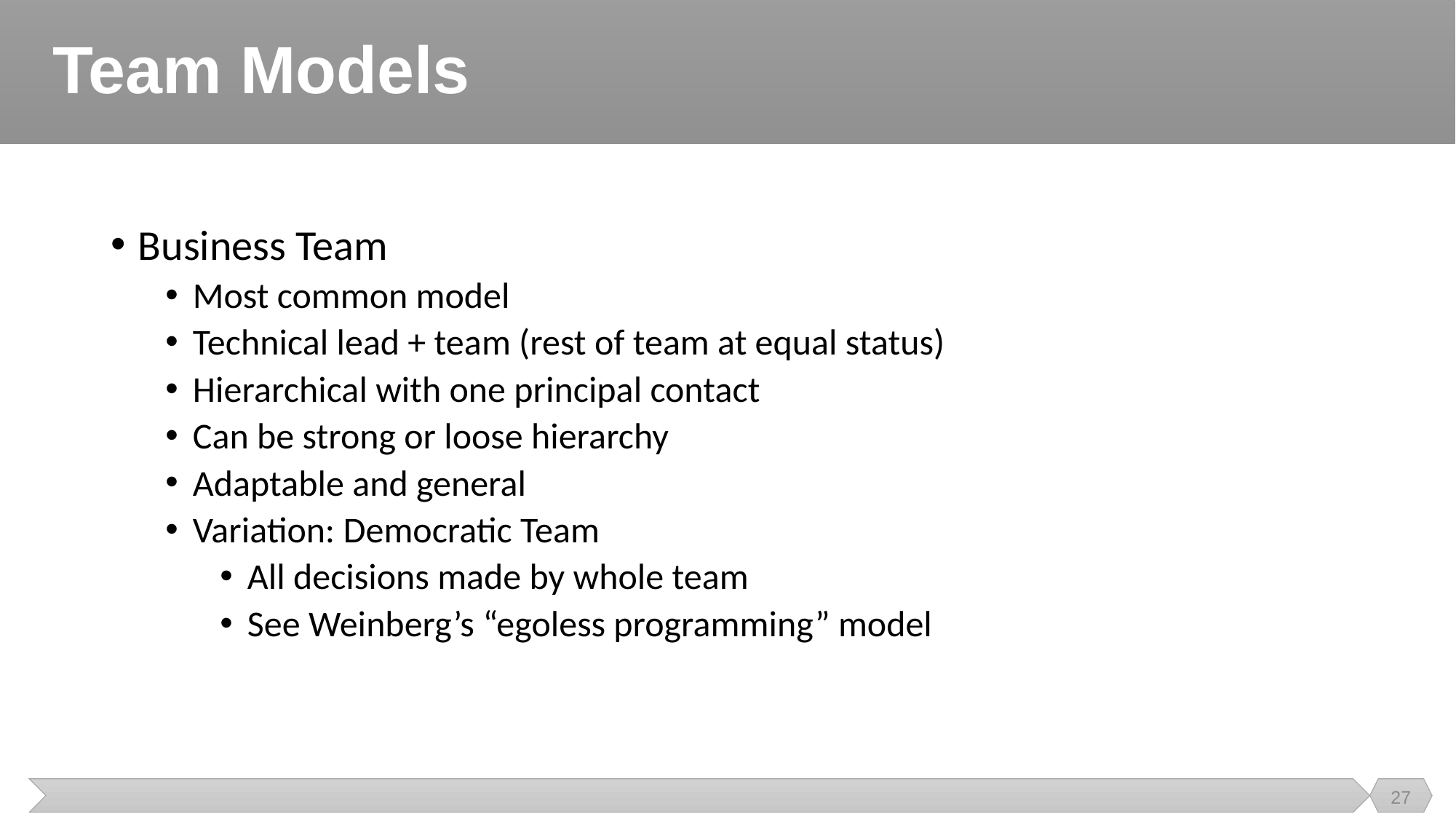

# Team Models
Business Team
Most common model
Technical lead + team (rest of team at equal status)
Hierarchical with one principal contact
Can be strong or loose hierarchy
Adaptable and general
Variation: Democratic Team
All decisions made by whole team
See Weinberg’s “egoless programming” model
27